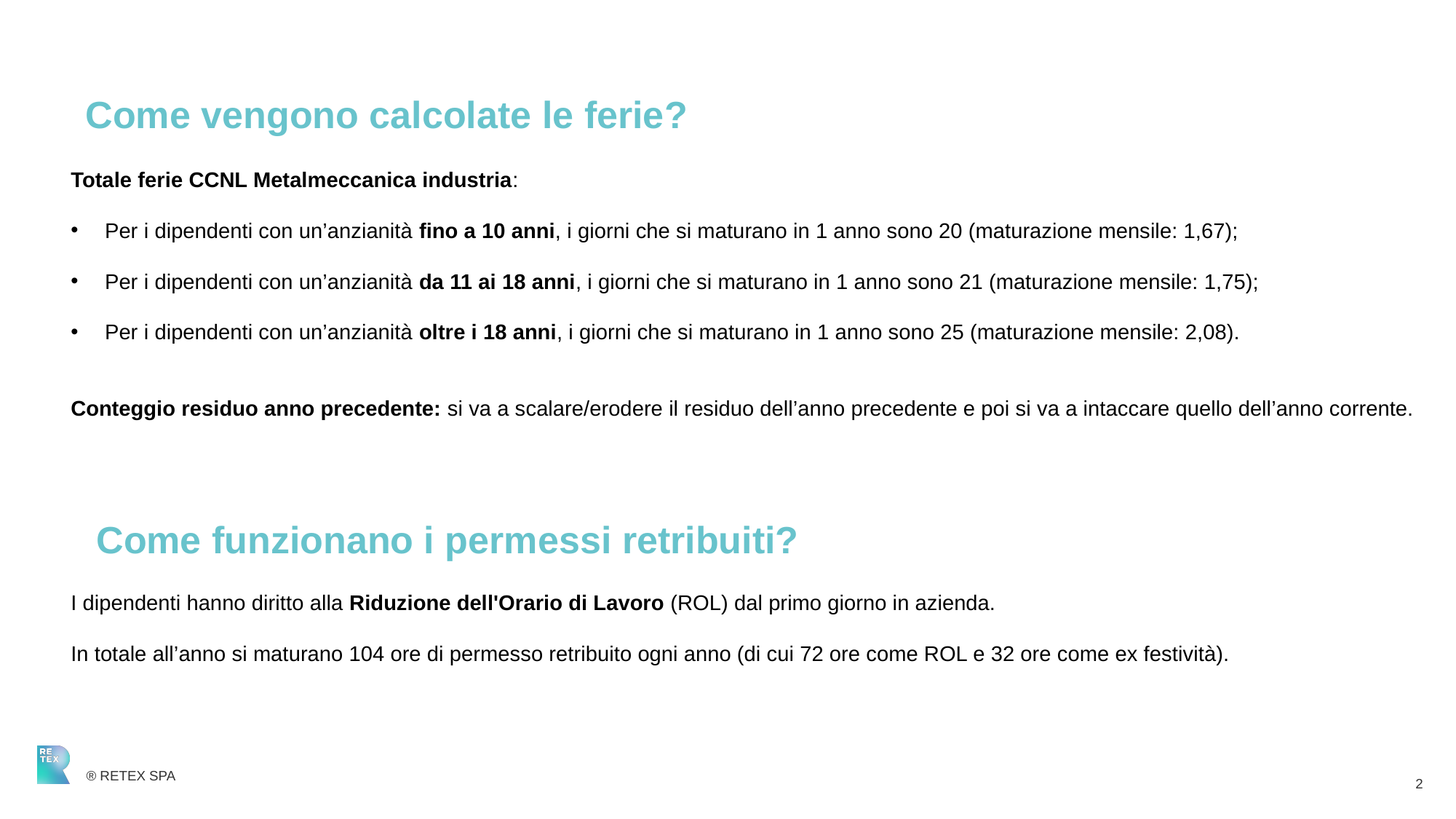

Come vengono calcolate le ferie?
Totale ferie CCNL Metalmeccanica industria:

Per i dipendenti con un’anzianità fino a 10 anni, i giorni che si maturano in 1 anno sono 20 (maturazione mensile: 1,67);

Per i dipendenti con un’anzianità da 11 ai 18 anni, i giorni che si maturano in 1 anno sono 21 (maturazione mensile: 1,75);

Per i dipendenti con un’anzianità oltre i 18 anni, i giorni che si maturano in 1 anno sono 25 (maturazione mensile: 2,08).

Conteggio residuo anno precedente: si va a scalare/erodere il residuo dell’anno precedente e poi si va a intaccare quello dell’anno corrente.

Come funzionano i permessi retribuiti?

I dipendenti hanno diritto alla Riduzione dell'Orario di Lavoro (ROL) dal primo giorno in azienda.

In totale all’anno si maturano 104 ore di permesso retribuito ogni anno (di cui 72 ore come ROL e 32 ore come ex festività).

2